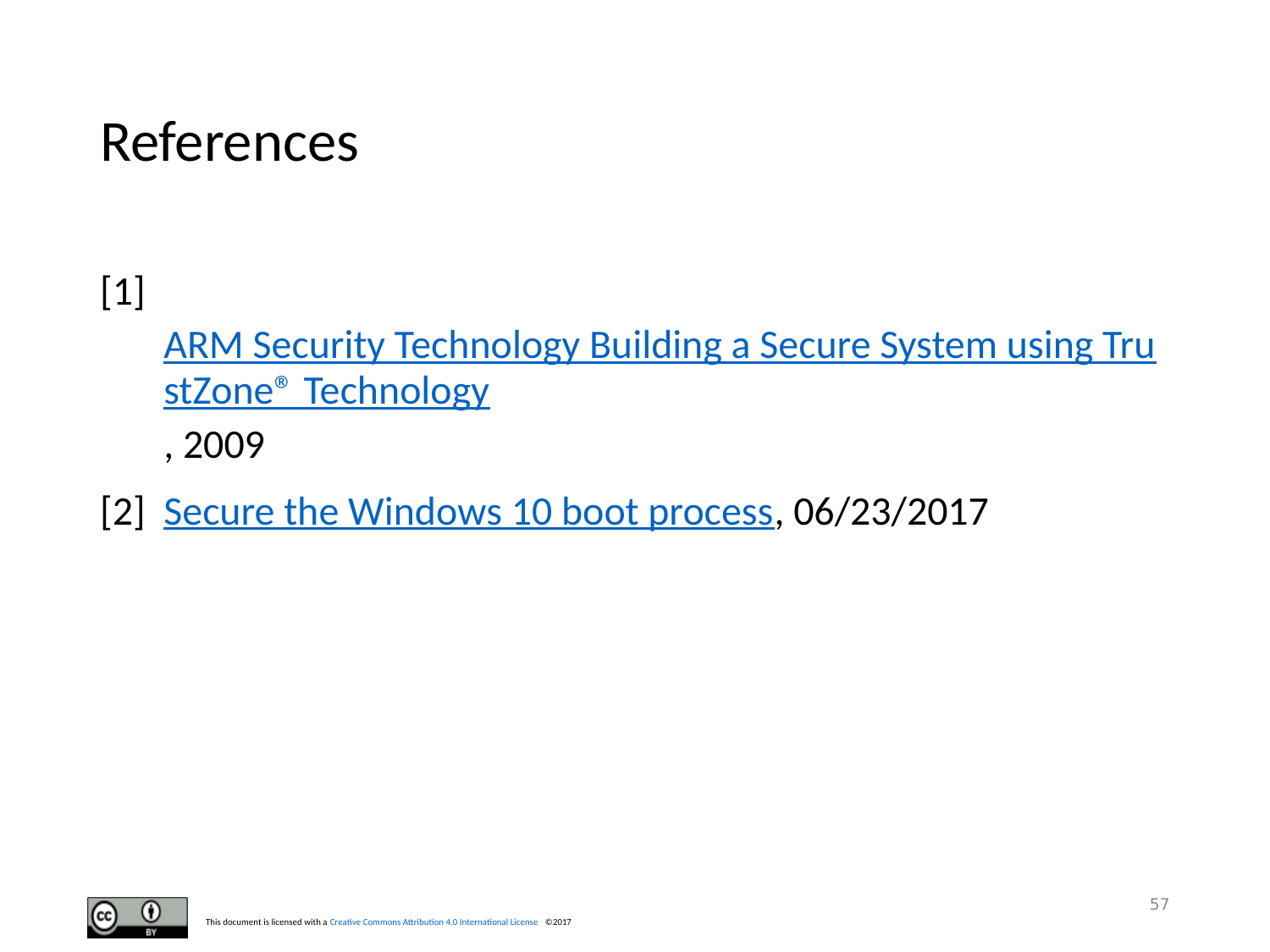

# References
[1]	ARM Security Technology Building a Secure System using TrustZone® Technology, 2009
[2]	Secure the Windows 10 boot process, 06/23/2017
57